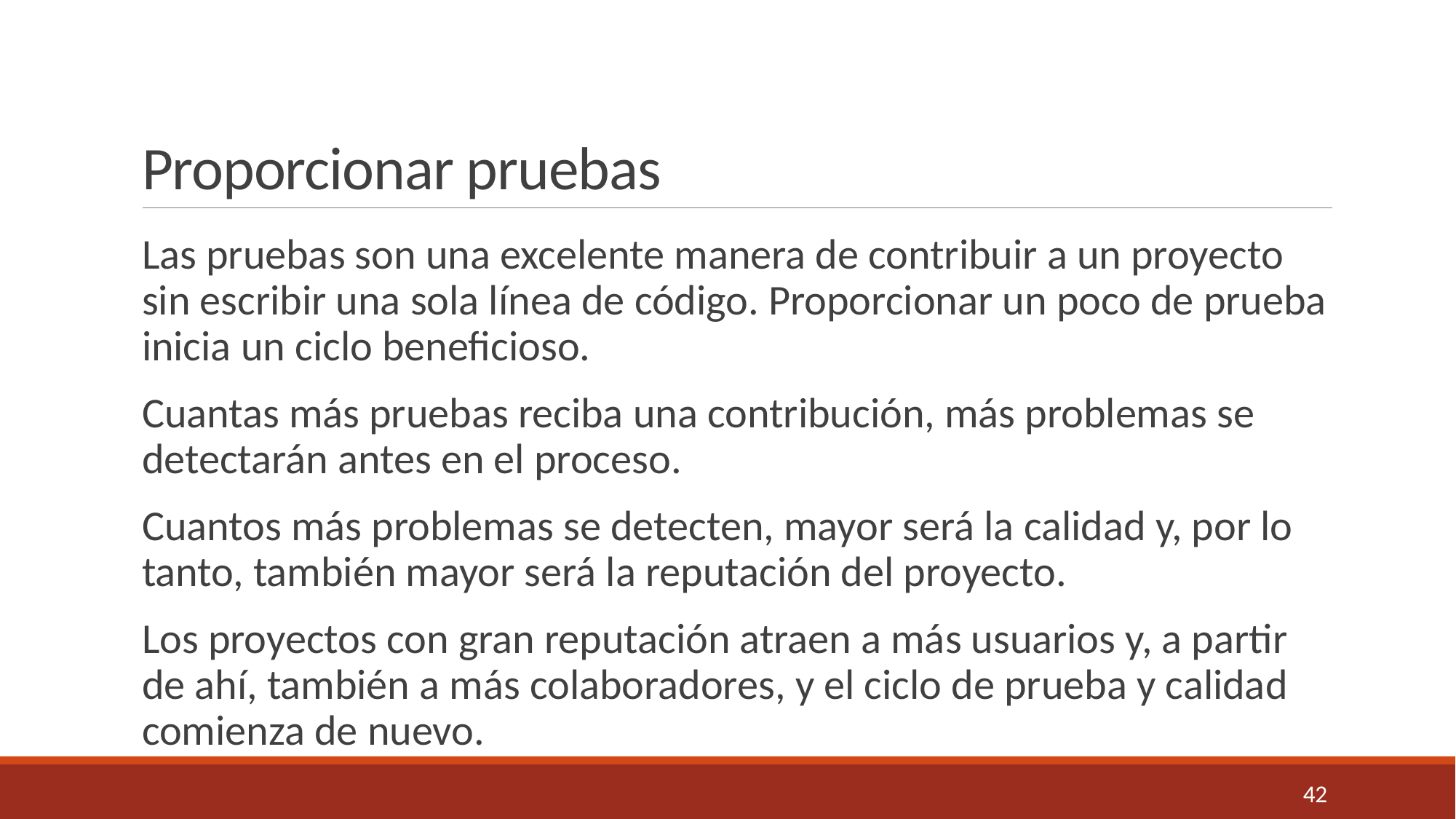

# Proporcionar pruebas
Las pruebas son una excelente manera de contribuir a un proyecto sin escribir una sola línea de código. Proporcionar un poco de prueba inicia un ciclo beneficioso.
Cuantas más pruebas reciba una contribución, más problemas se detectarán antes en el proceso.
Cuantos más problemas se detecten, mayor será la calidad y, por lo tanto, también mayor será la reputación del proyecto.
Los proyectos con gran reputación atraen a más usuarios y, a partir de ahí, también a más colaboradores, y el ciclo de prueba y calidad comienza de nuevo.
42